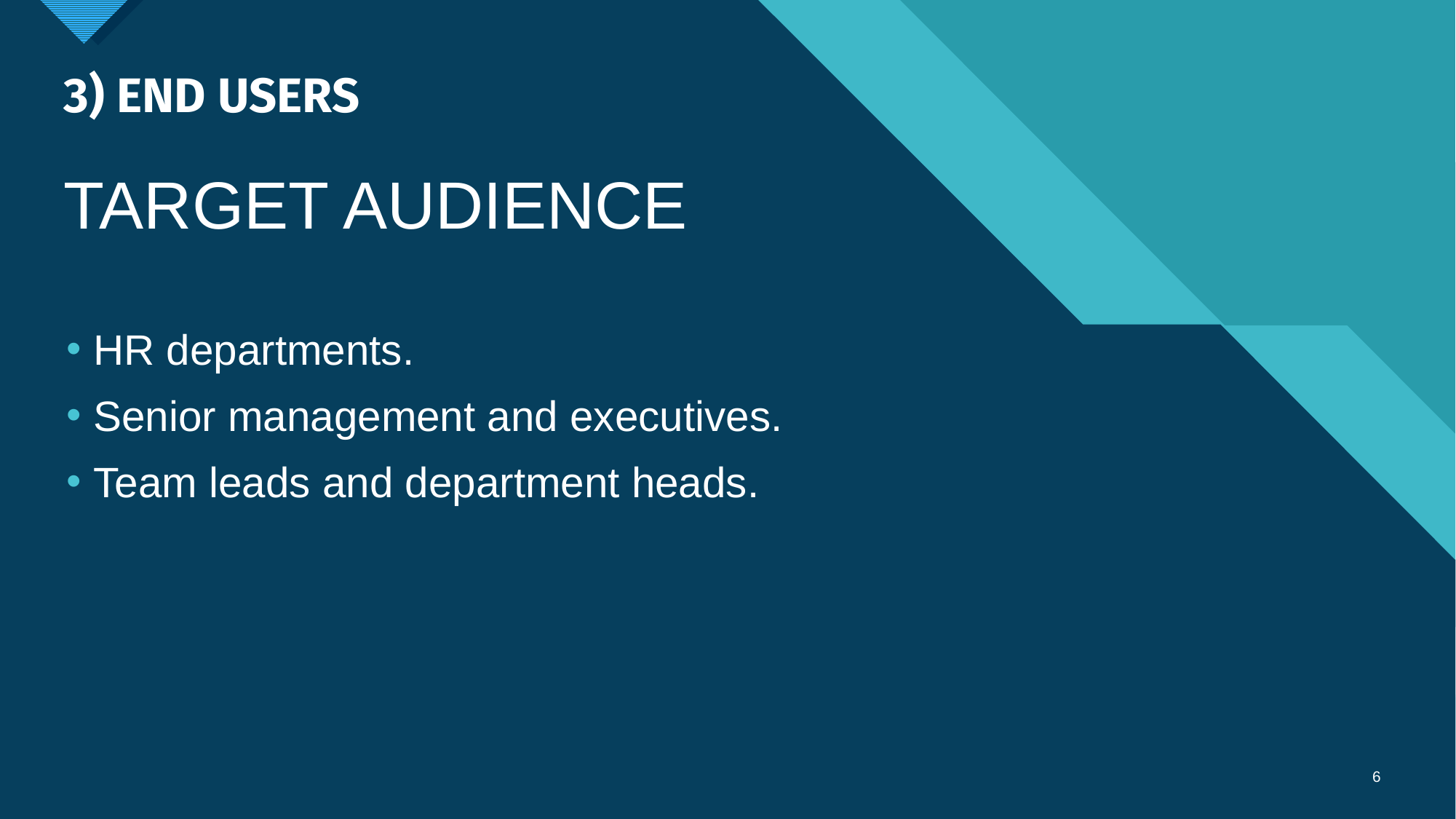

# 3) END USERS
TARGET AUDIENCE
HR departments.
Senior management and executives.
Team leads and department heads.
6